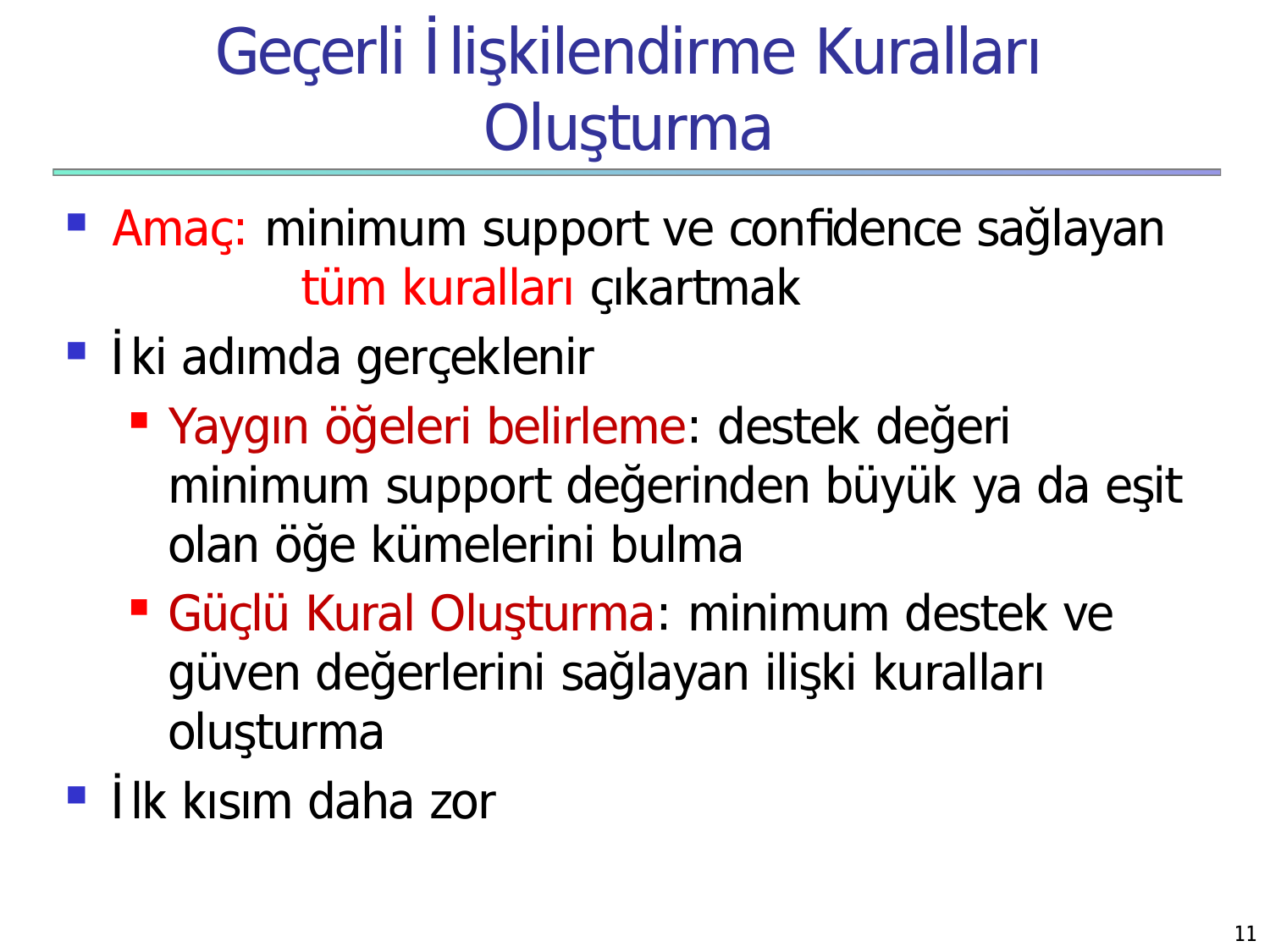

# Geçerli İlişkilendirme Kuralları Oluşturma
Amaç: minimum support ve confidence sağlayan 	    tüm kuralları çıkartmak
İki adımda gerçeklenir
Yaygın öğeleri belirleme: destek değeri minimum support değerinden büyük ya da eşit olan öğe kümelerini bulma
Güçlü Kural Oluşturma: minimum destek ve güven değerlerini sağlayan ilişki kuralları oluşturma
İlk kısım daha zor
11